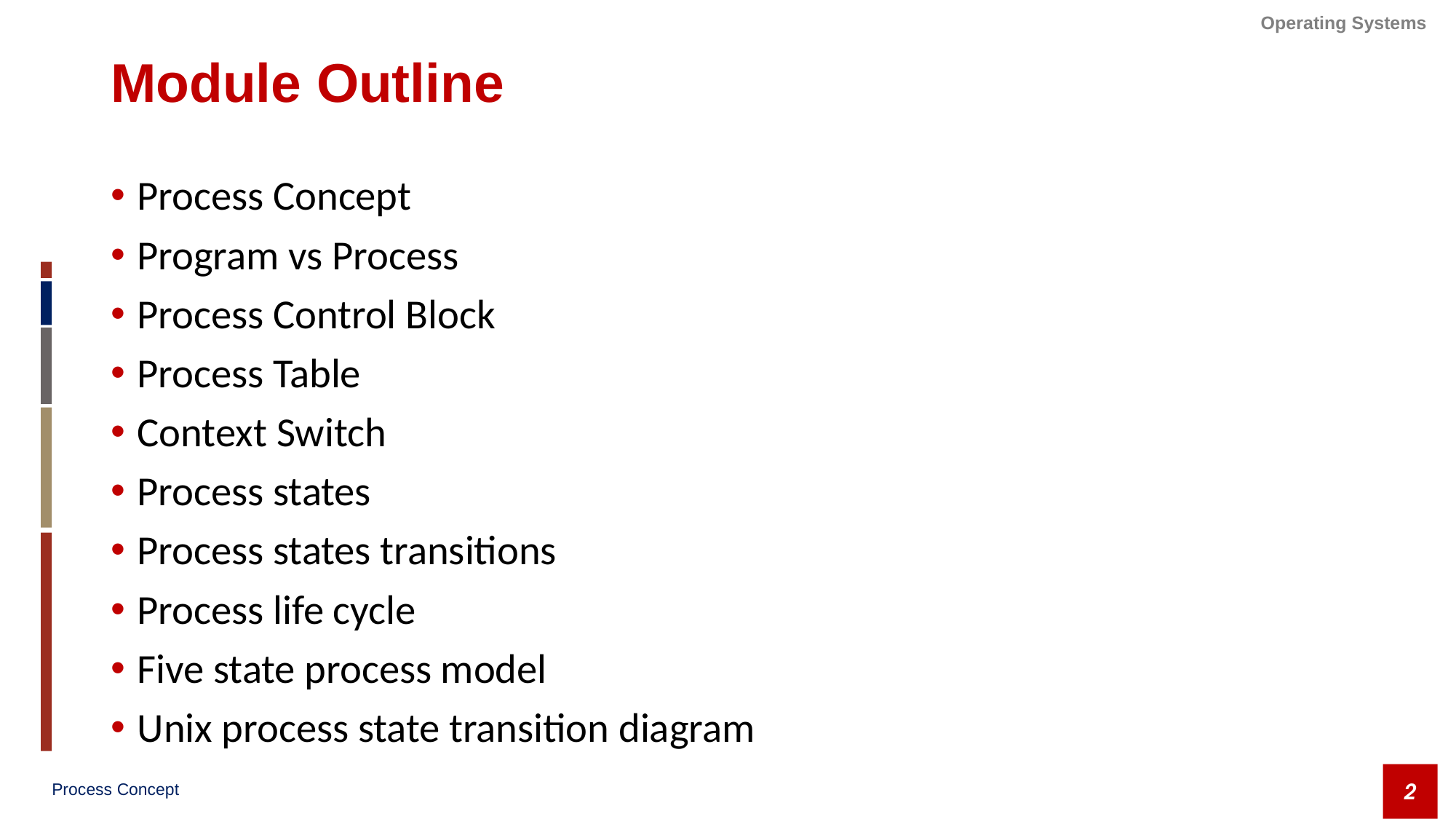

# Module Outline
Process Concept
Program vs Process
Process Control Block
Process Table
Context Switch
Process states
Process states transitions
Process life cycle
Five state process model
Unix process state transition diagram